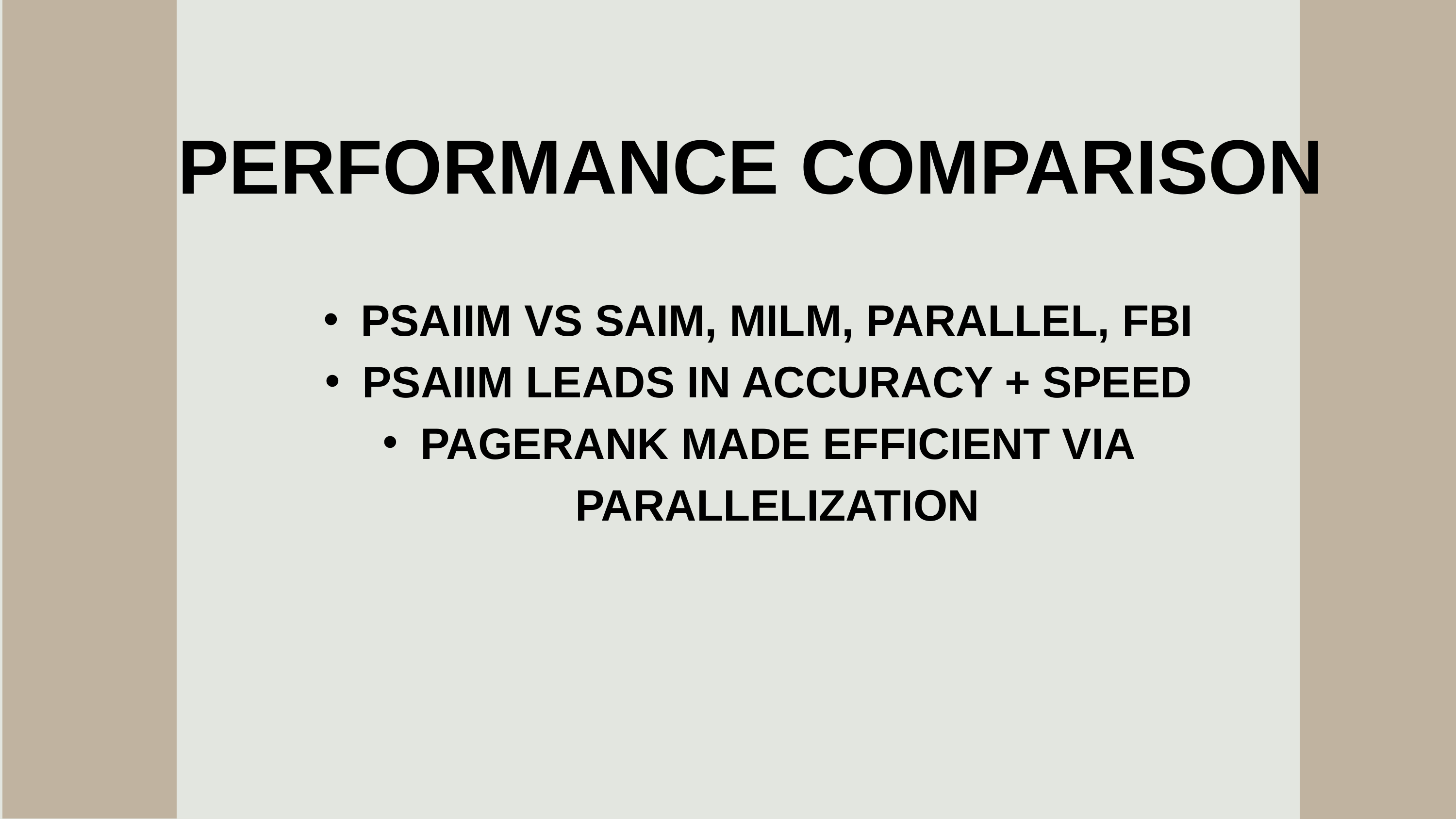

PERFORMANCE COMPARISON

PSAIIM VS SAIM, MILM, PARALLEL, FBI
PSAIIM LEADS IN ACCURACY + SPEED
PAGERANK MADE EFFICIENT VIA PARALLELIZATION